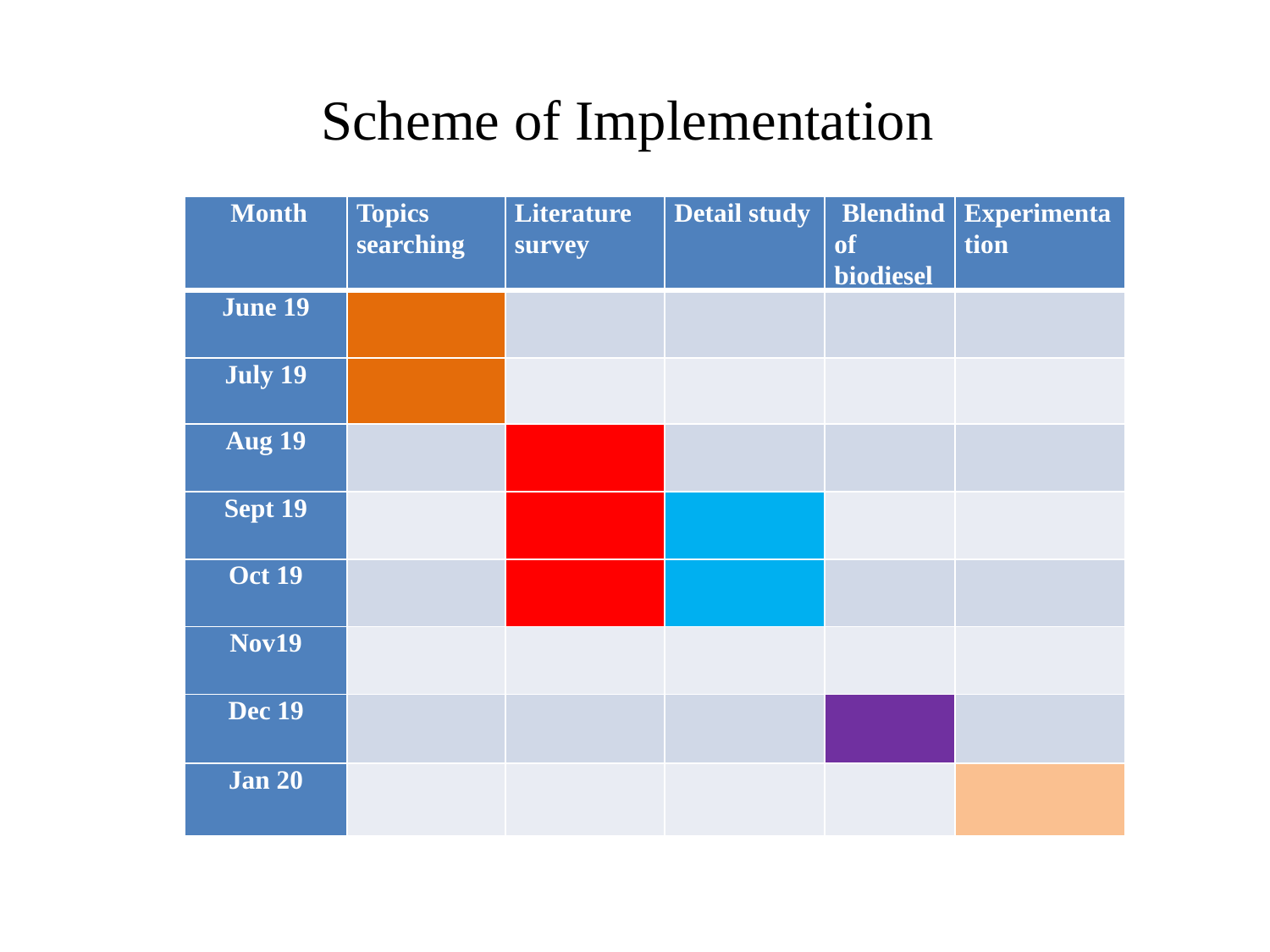

# Scheme of Implementation
| Month | Topics searching | Literature survey | Detail study | Blendind of biodiesel | Experimentation |
| --- | --- | --- | --- | --- | --- |
| June 19 |  |  |  |  |  |
| July 19 |  |  |  |  |  |
| Aug 19 |  |  |  |  |  |
| Sept 19 |  |  |  |  |  |
| Oct 19 |  |  |  |  |  |
| Nov19 |  |  |  |  |  |
| Dec 19 |  |  |  |  |  |
| Jan 20 |  |  |  |  |  |